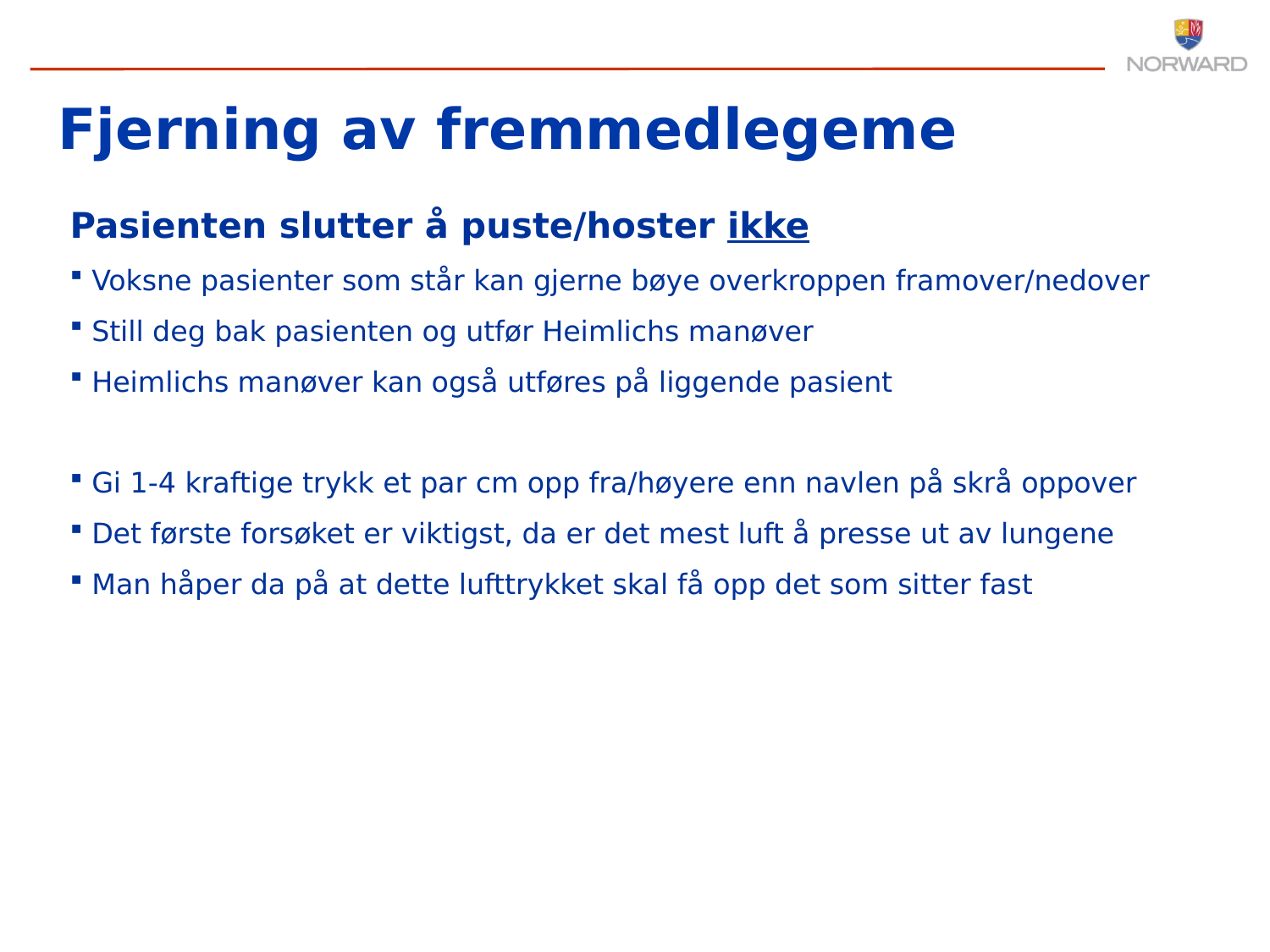

Fjerning av fremmedlegeme
Pasienten slutter å puste/hoster ikke
 Voksne pasienter som står kan gjerne bøye overkroppen framover/nedover
 Still deg bak pasienten og utfør Heimlichs manøver
 Heimlichs manøver kan også utføres på liggende pasient
 Gi 1-4 kraftige trykk et par cm opp fra/høyere enn navlen på skrå oppover
 Det første forsøket er viktigst, da er det mest luft å presse ut av lungene
 Man håper da på at dette lufttrykket skal få opp det som sitter fast